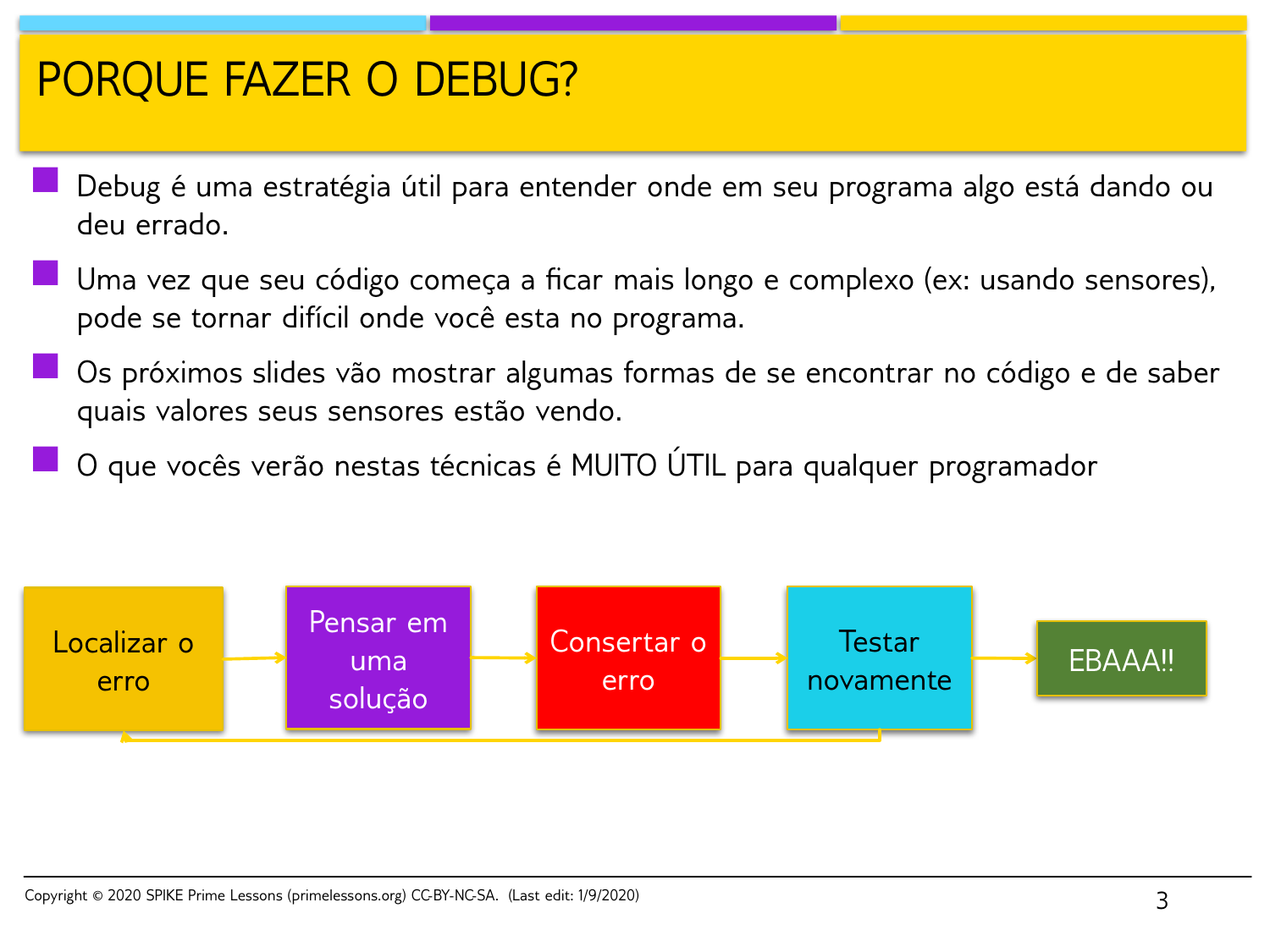

# Porque fazer o debug?
Debug é uma estratégia útil para entender onde em seu programa algo está dando ou deu errado.
Uma vez que seu código começa a ficar mais longo e complexo (ex: usando sensores), pode se tornar difícil onde você esta no programa.
Os próximos slides vão mostrar algumas formas de se encontrar no código e de saber quais valores seus sensores estão vendo.
O que vocês verão nestas técnicas é MUITO ÚTIL para qualquer programador
Pensar em uma solução
Testar novamente
Consertar o erro
Localizar o erro
EBAAA!!
3
Copyright © 2020 SPIKE Prime Lessons (primelessons.org) CC-BY-NC-SA.  (Last edit: 1/9/2020)